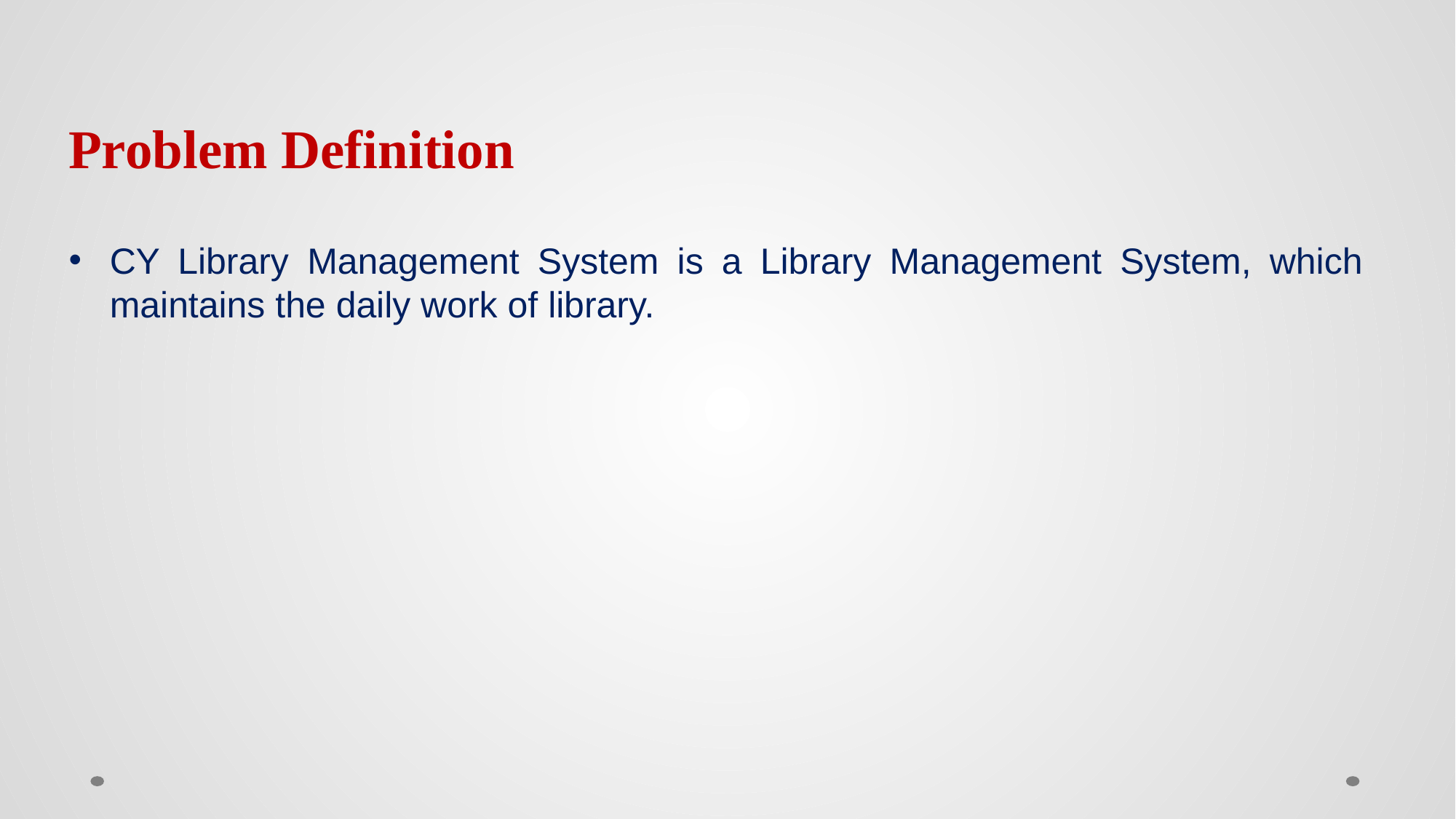

Problem Definition
CY Library Management System is a Library Management System, which maintains the daily work of library.